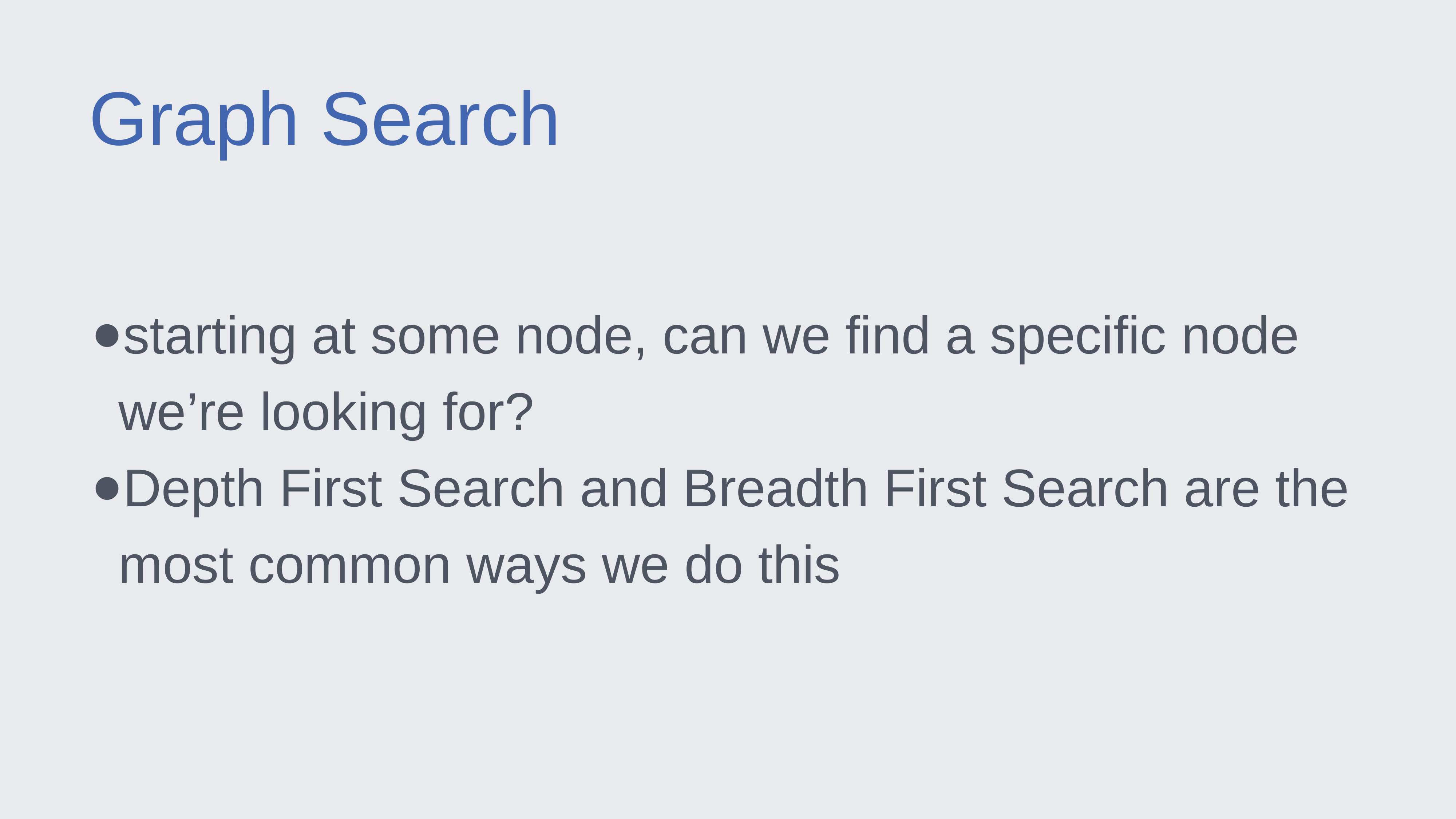

Graph Search

starting at some node, can we find a specific node we’re looking for?
Depth First Search and Breadth First Search are the most common ways we do this